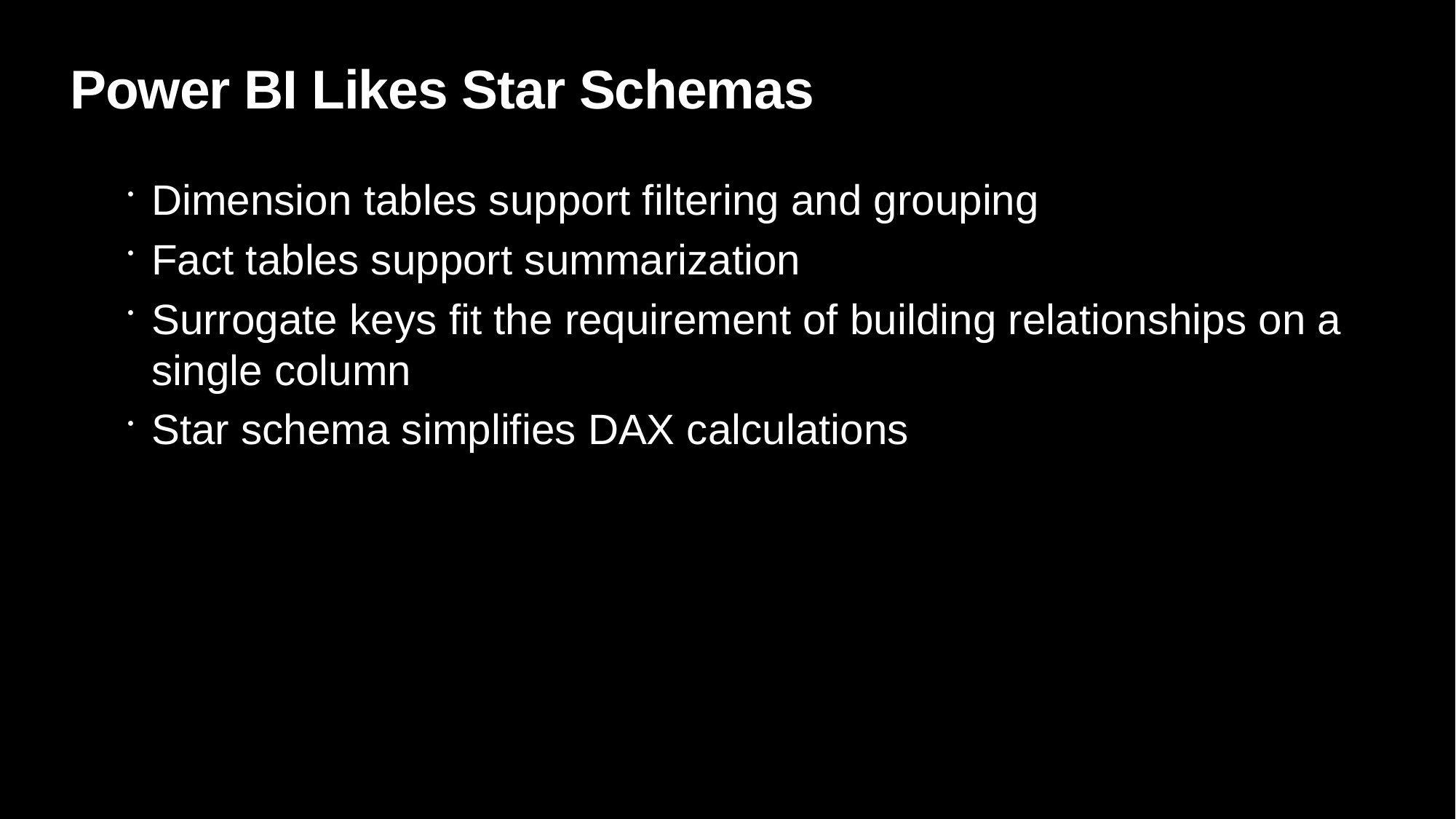

# Power BI Likes Star Schemas
Dimension tables support filtering and grouping
Fact tables support summarization
Surrogate keys fit the requirement of building relationships on a single column
Star schema simplifies DAX calculations